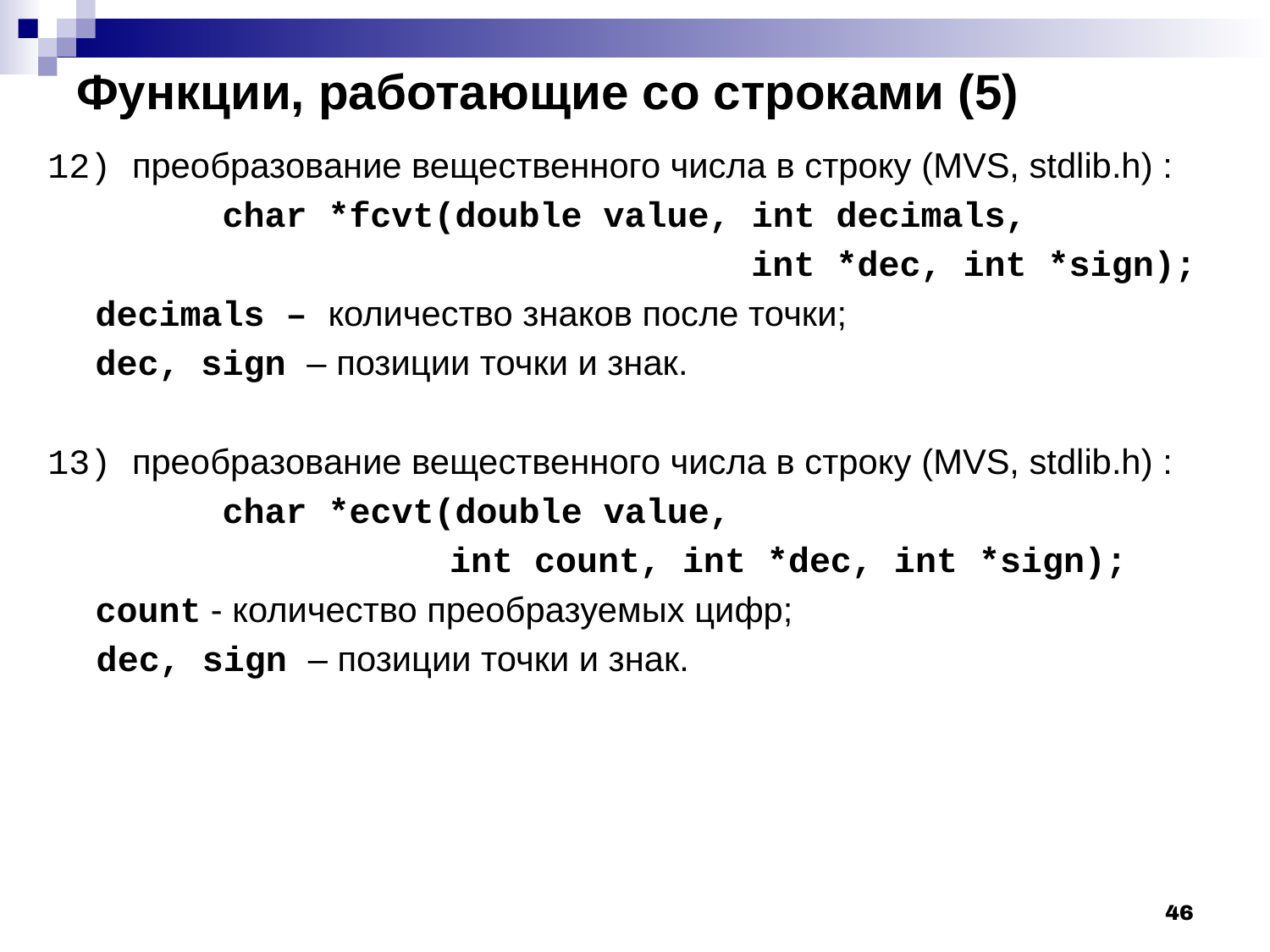

# Функции, работающие со строками (5)
12) преобразование вещественного числа в строку (MVS, stdlib.h) :
		char *fcvt(double value, int decimals,
						 int *dec, int *sign);
	decimals – количество знаков после точки;
	dec, sign – позиции точки и знак.

13) преобразование вещественного числа в строку (MVS, stdlib.h) :
		char *ecvt(double value,
                   int count, int *dec, int *sign);
 	count - количество преобразуемых цифр;
     dec, sign – позиции точки и знак.
46